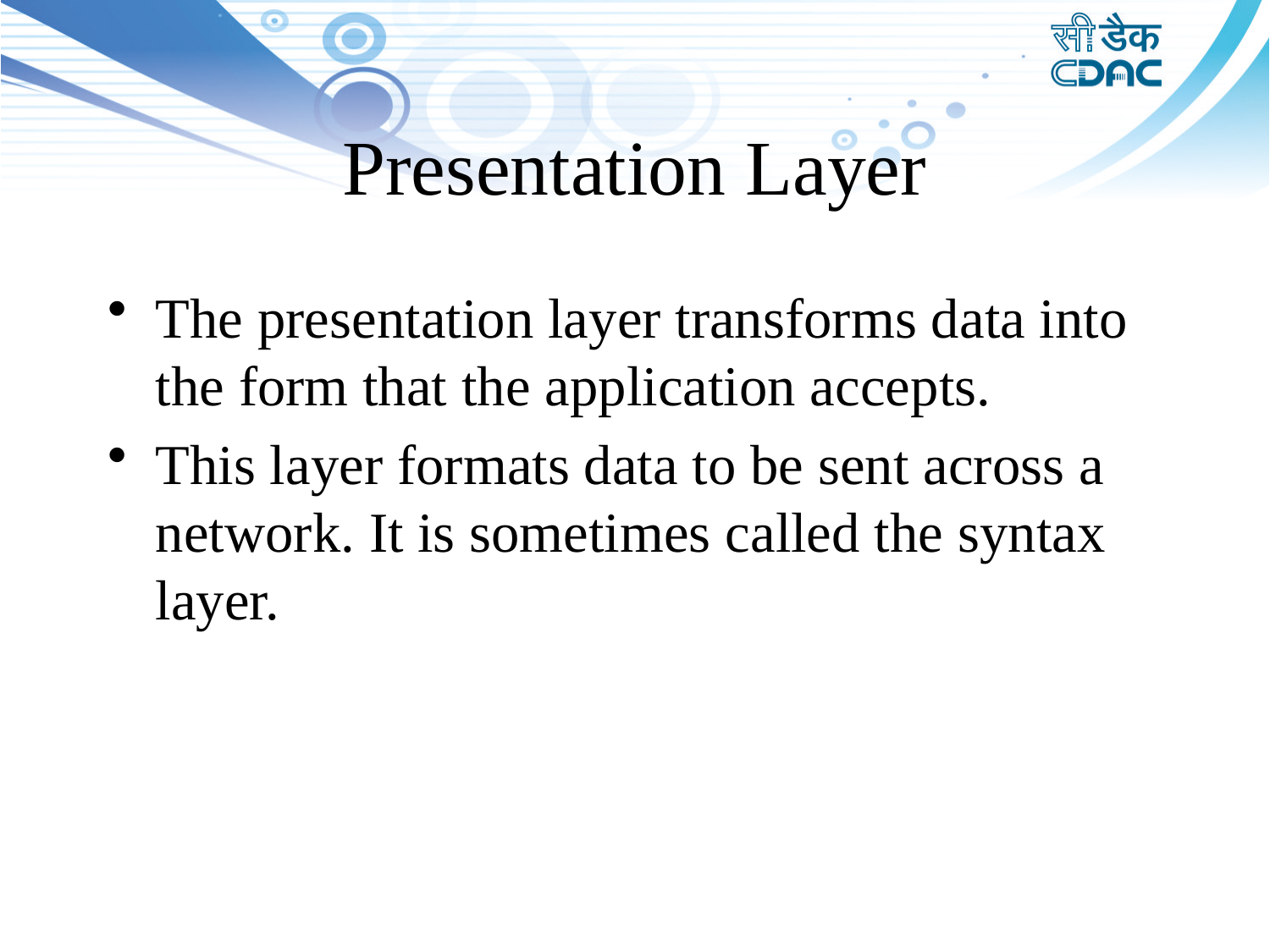

# Presentation Layer
The presentation layer transforms data into the form that the application accepts.
This layer formats data to be sent across a network. It is sometimes called the syntax layer.